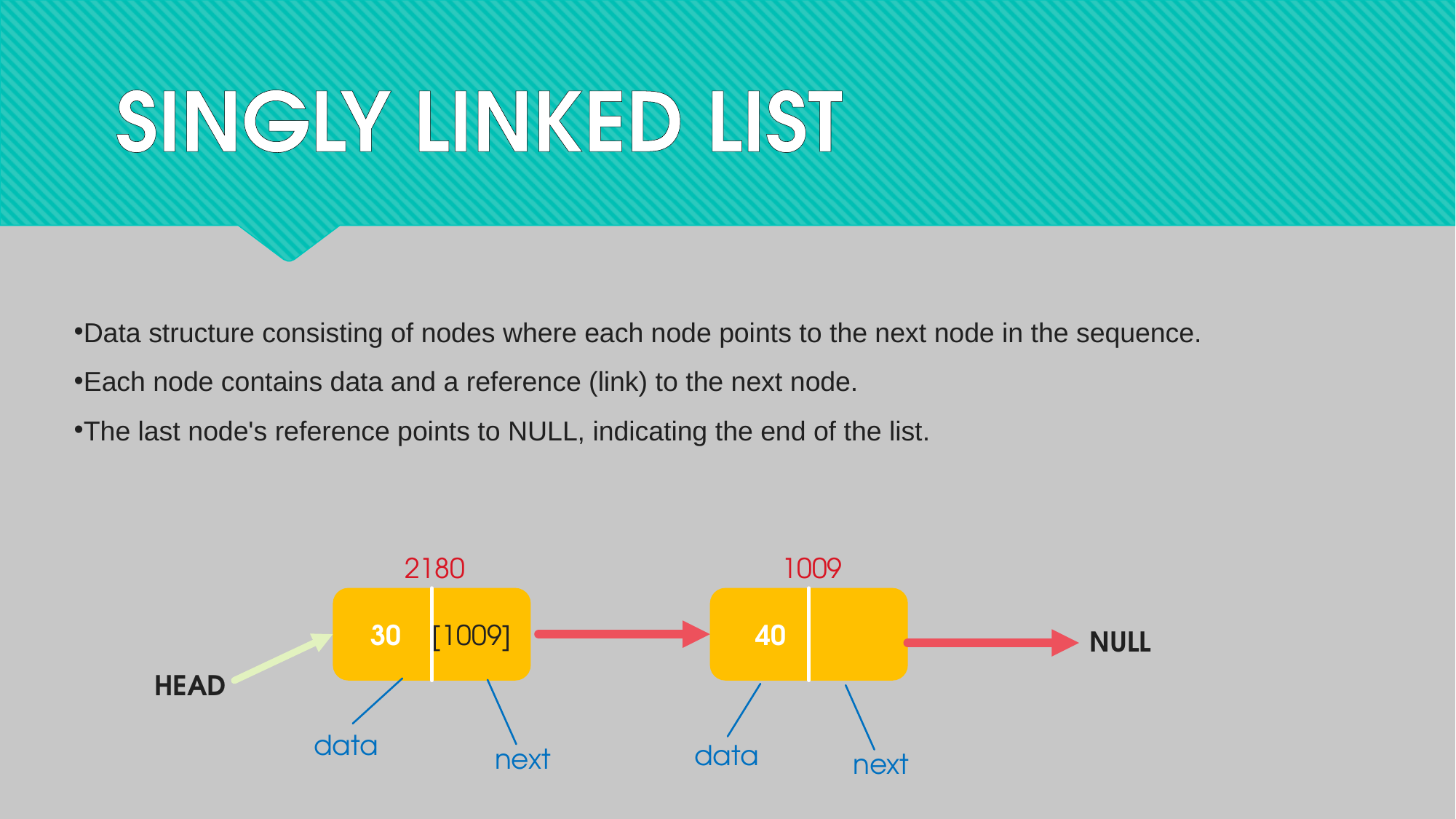

SINGLY LINKED LIST
Data structure consisting of nodes where each node points to the next node in the sequence.
Each node contains data and a reference (link) to the next node.
The last node's reference points to NULL, indicating the end of the list.

2180
1009
   30    [1009]
    40
NULL
HEAD
data
data
next
next